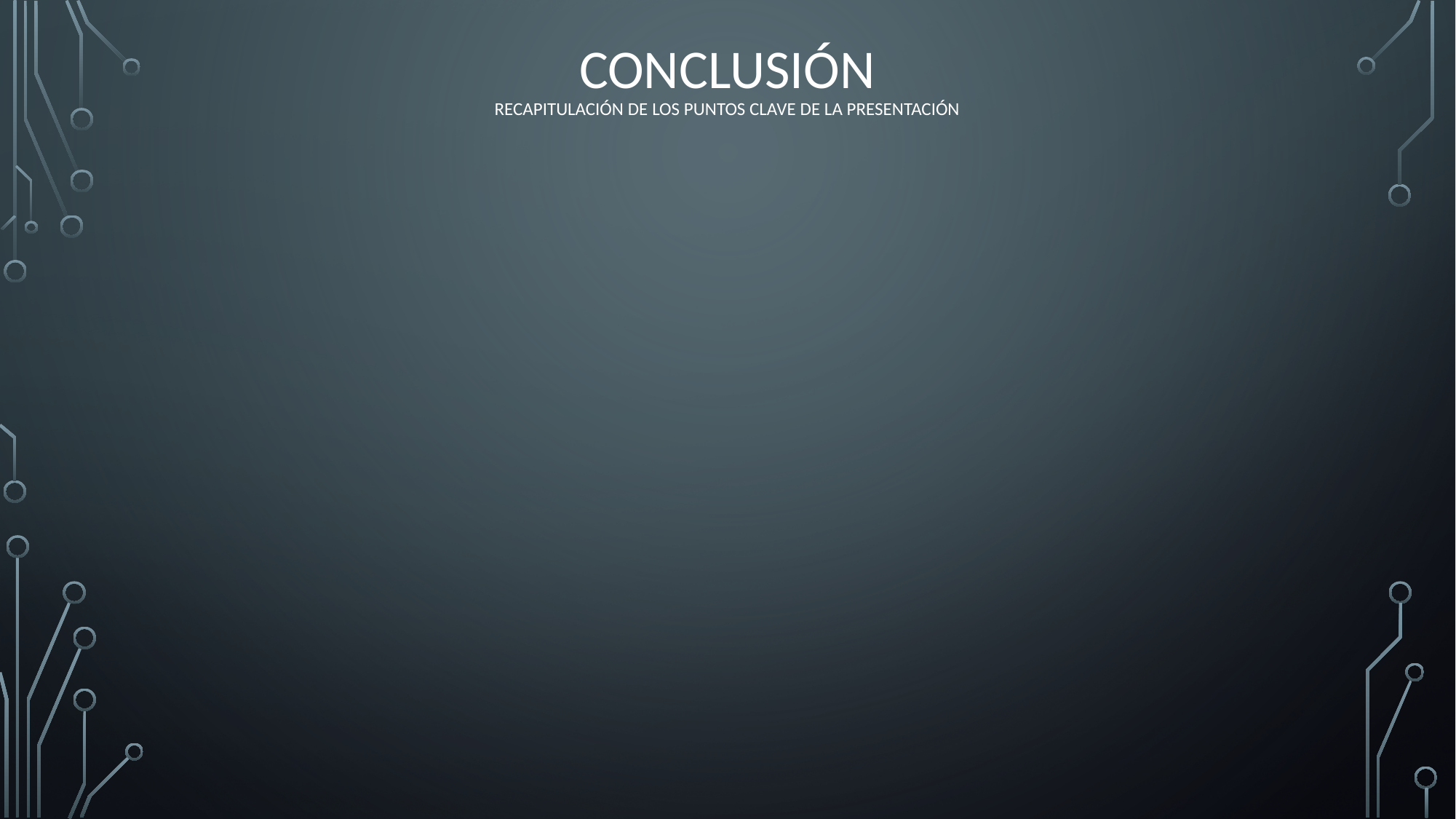

# Conclusión Recapitulación de los puntos clave de la presentación